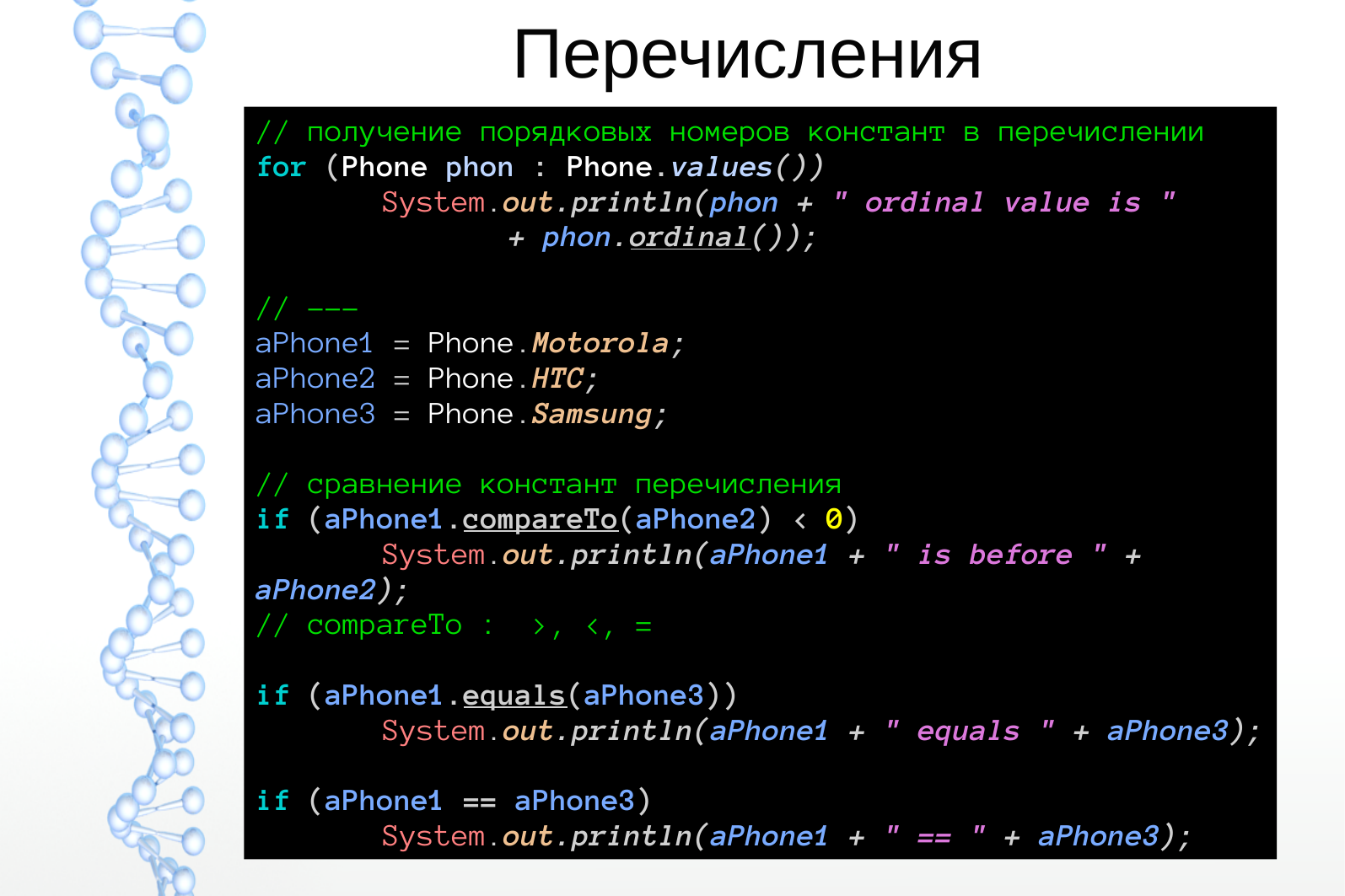

# Перечисления
// получение порядковых номеров констант в перечислении
for (Phone phon : Phone.values())
	System.out.println(phon + " ordinal value is "
		+ phon.ordinal());

// ---
aPhone1 = Phone.Motorola;
aPhone2 = Phone.HTC;
aPhone3 = Phone.Samsung;

// сравнение констант перечисления
if (aPhone1.compareTo(aPhone2) < 0)
	System.out.println(aPhone1 + " is before " + aPhone2);
// compareTo :  >, <, =

if (aPhone1.equals(aPhone3))
	System.out.println(aPhone1 + " equals " + aPhone3);

if (aPhone1 == aPhone3)
	System.out.println(aPhone1 + " == " + aPhone3);
6